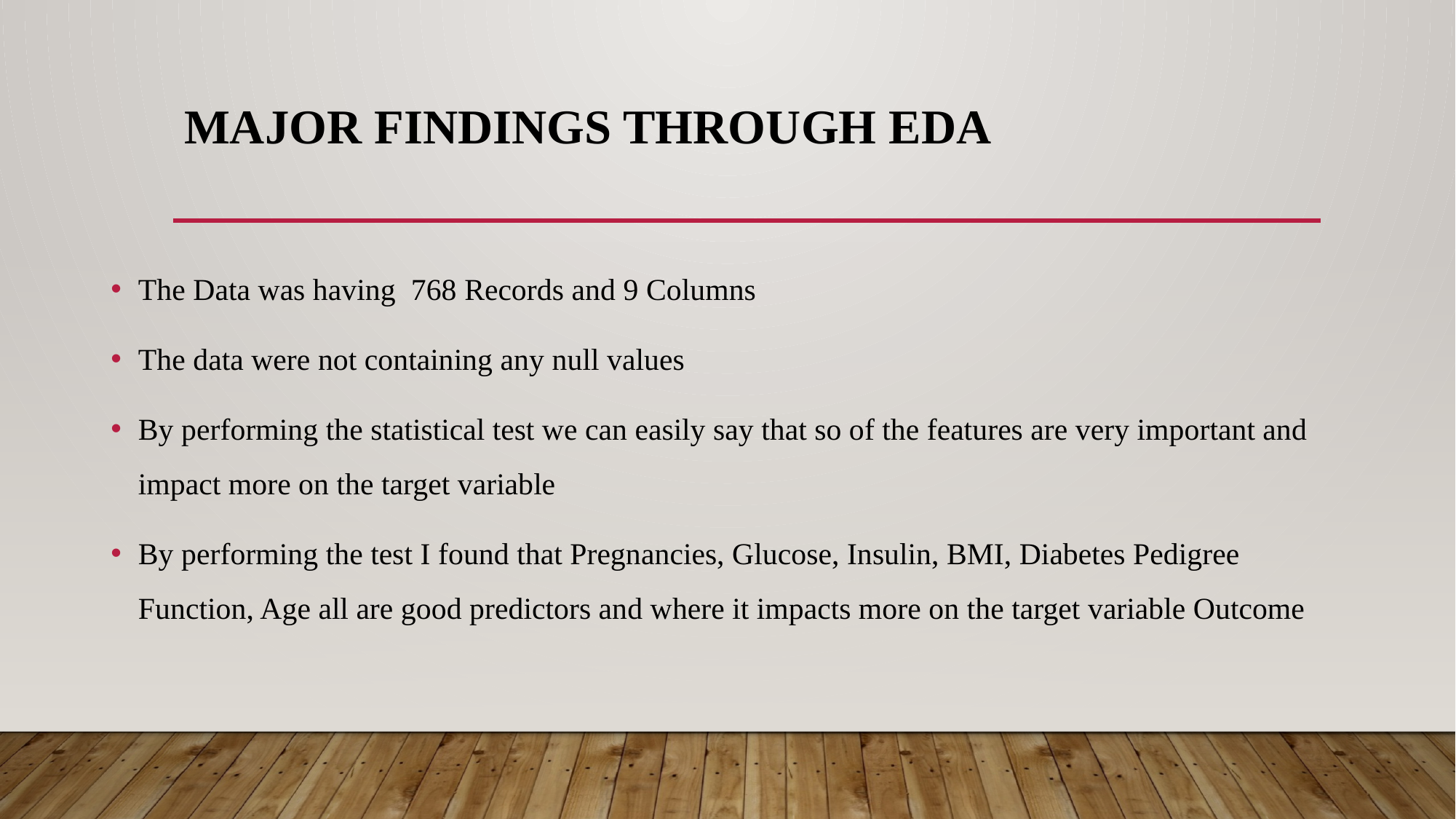

# Major Findings through EDA
The Data was having  768 Records and 9 Columns
The data were not containing any null values
By performing the statistical test we can easily say that so of the features are very important and impact more on the target variable
By performing the test I found that Pregnancies, Glucose, Insulin, BMI, Diabetes Pedigree Function, Age all are good predictors and where it impacts more on the target variable Outcome